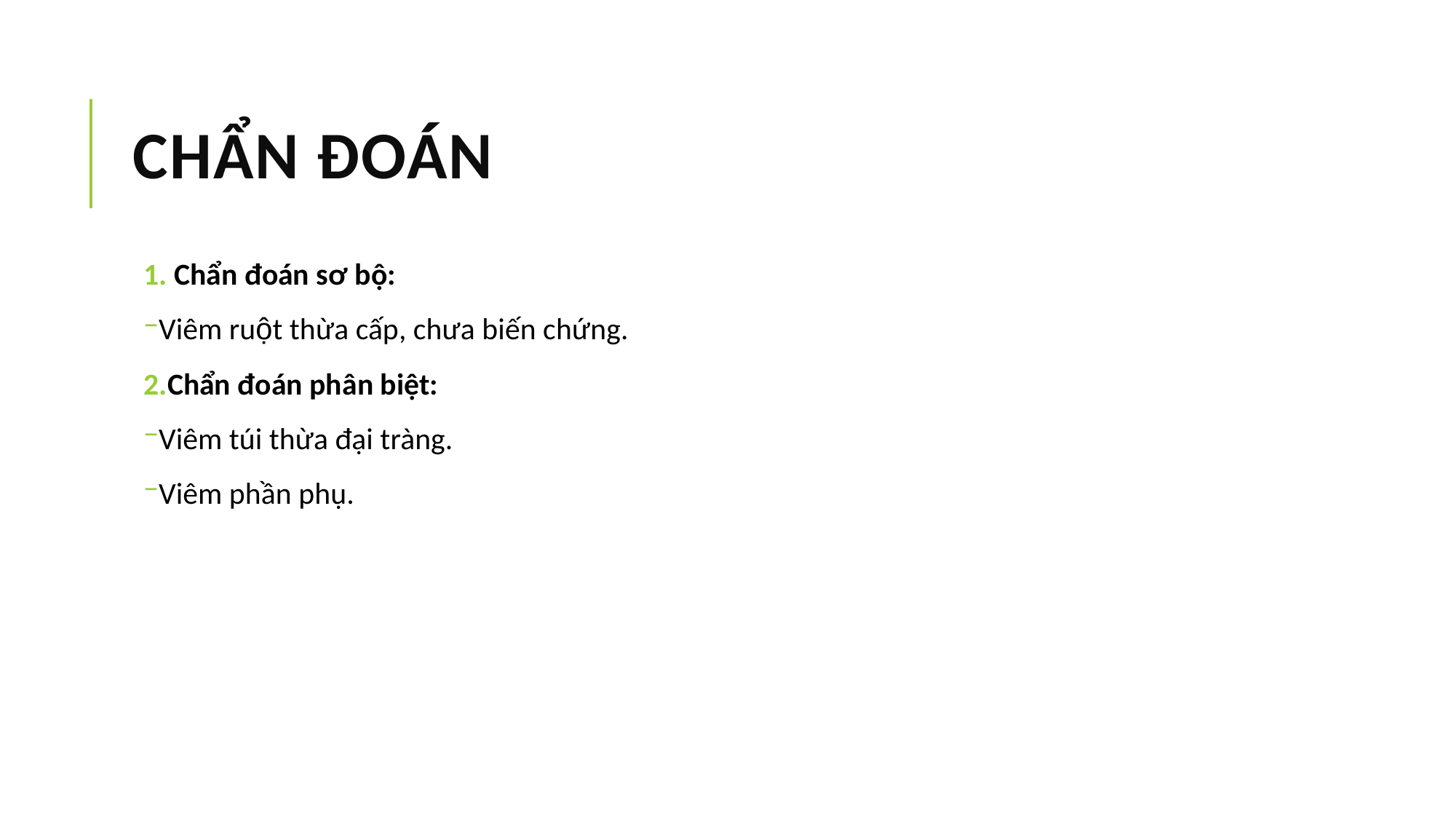

# CHẨN ĐOÁN
 Chẩn đoán sơ bộ:
Viêm ruột thừa cấp, chưa biến chứng.
Chẩn đoán phân biệt:
Viêm túi thừa đại tràng.
Viêm phần phụ.